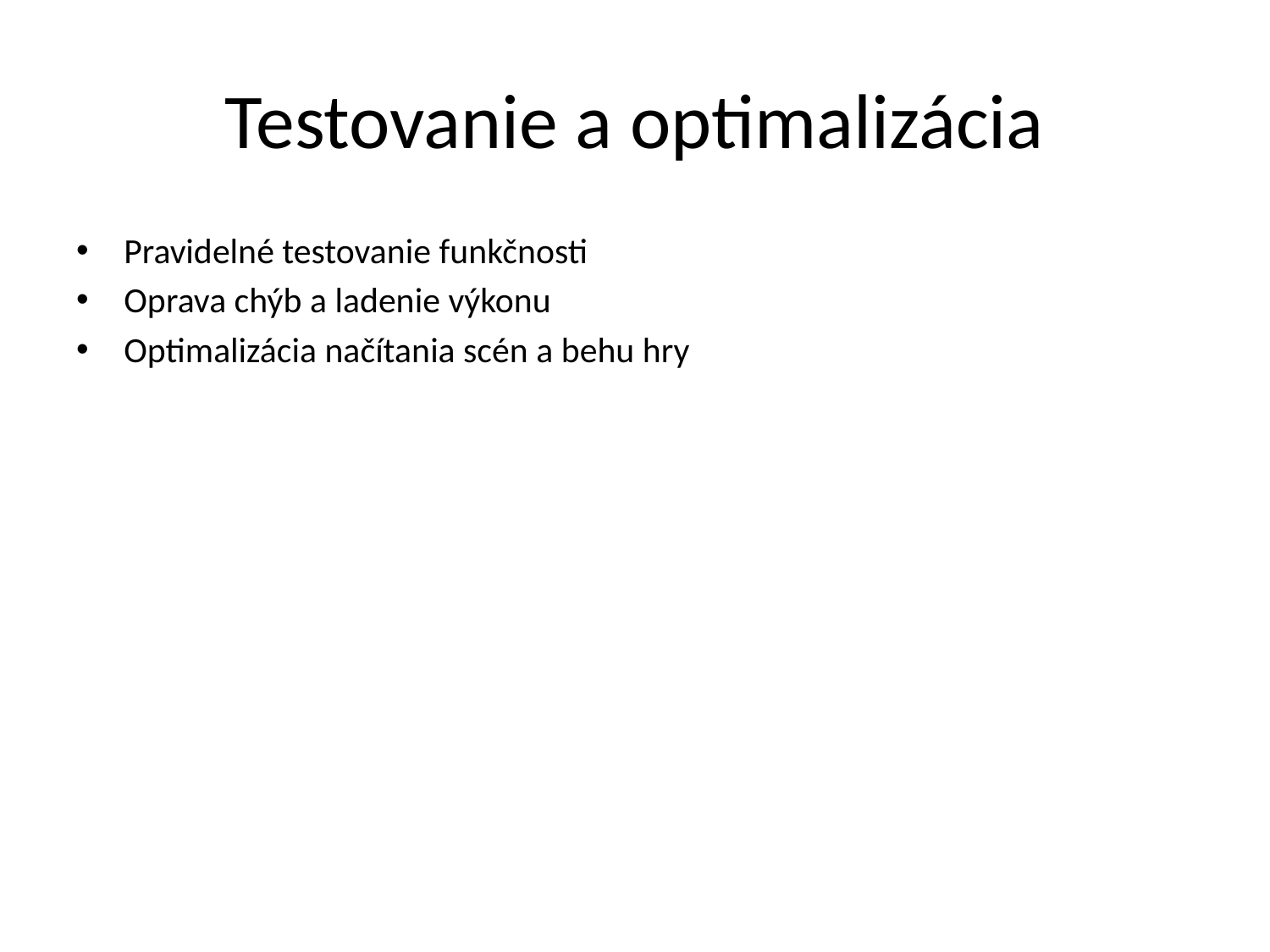

# Testovanie a optimalizácia
Pravidelné testovanie funkčnosti
Oprava chýb a ladenie výkonu
Optimalizácia načítania scén a behu hry